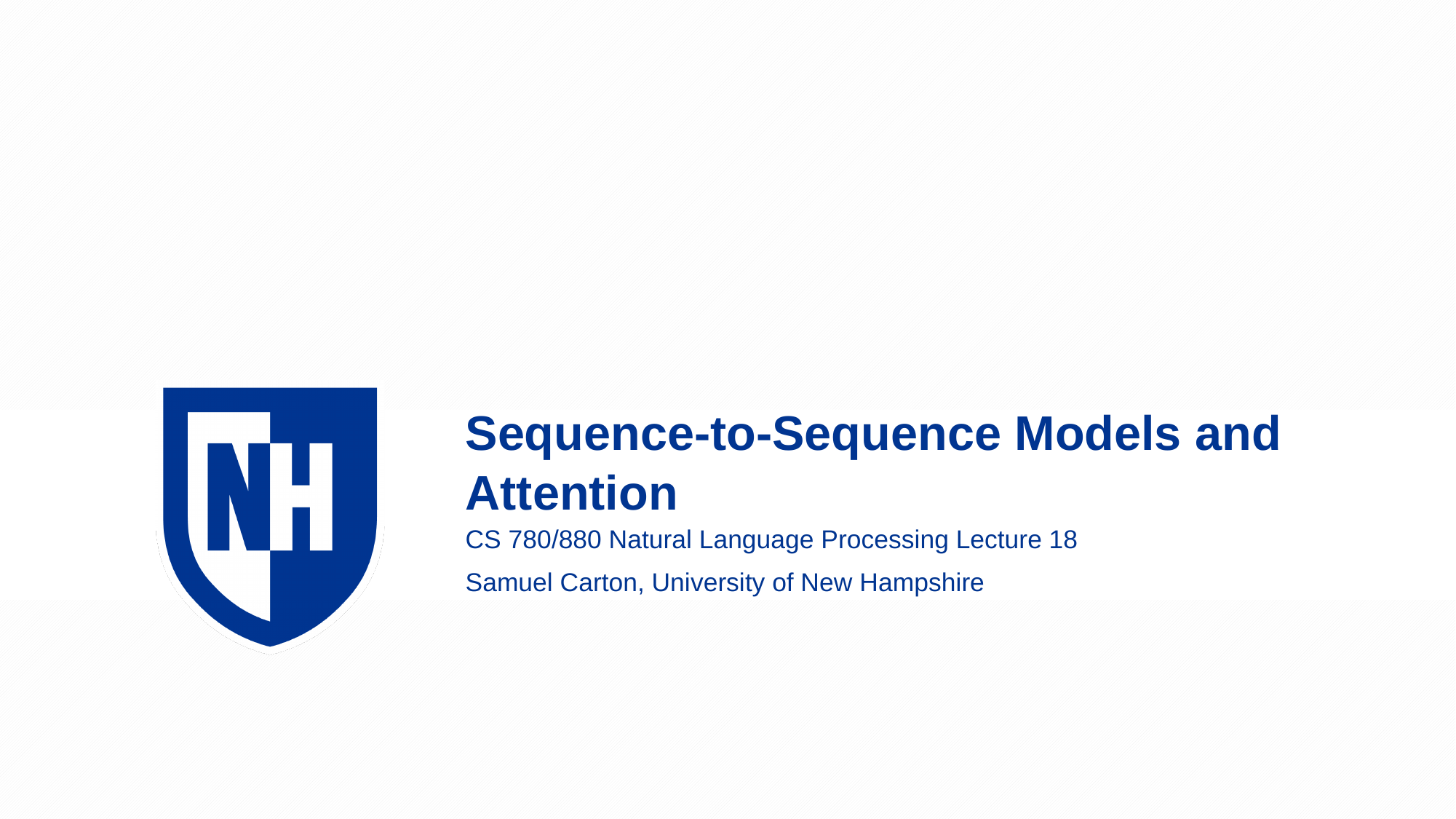

# Sequence-to-Sequence Models and Attention
CS 780/880 Natural Language Processing Lecture 18
Samuel Carton, University of New Hampshire